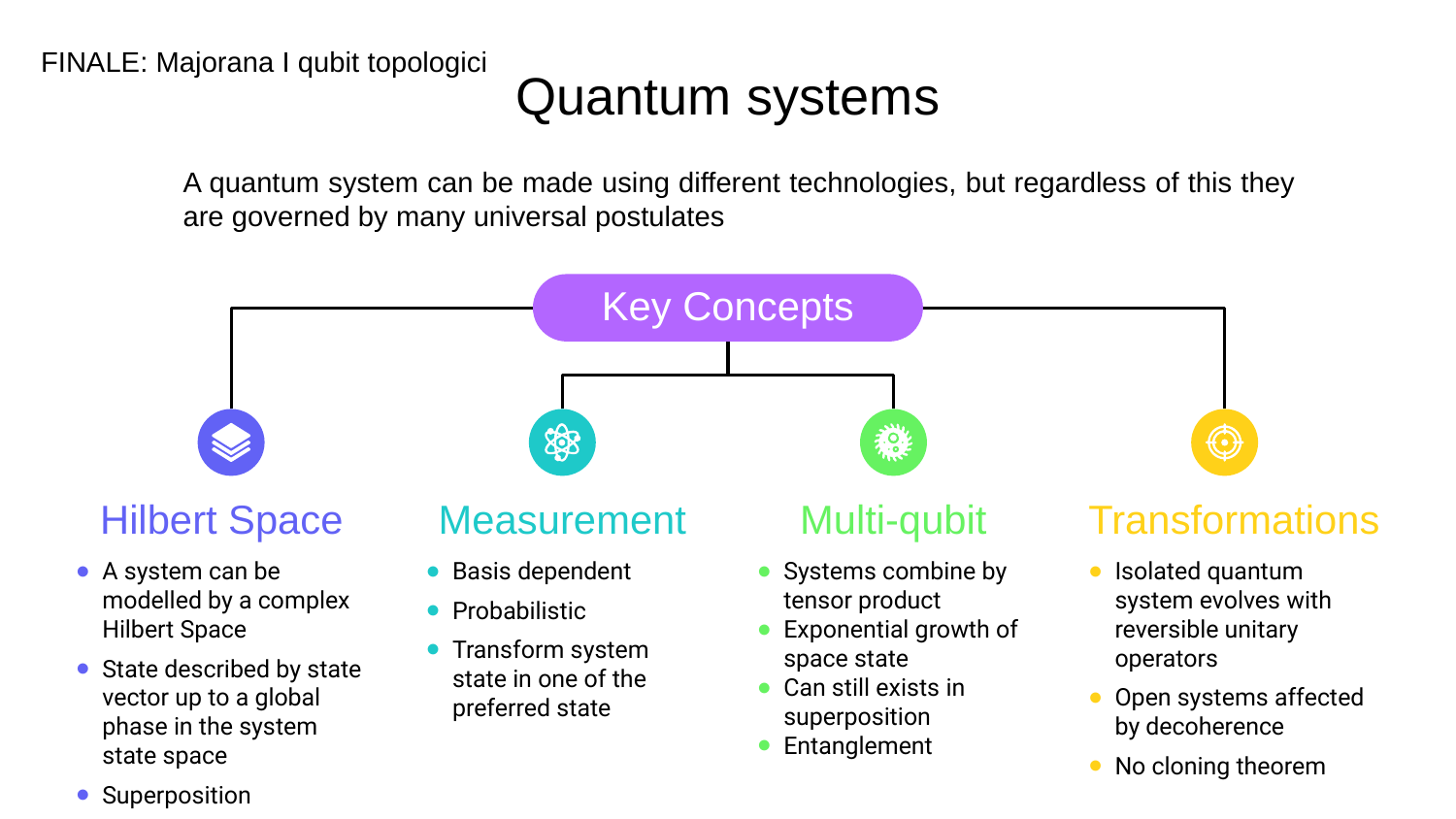

FINALE: Majorana I qubit topologici
# Quantum systems
A quantum system can be made using different technologies, but regardless of this they are governed by many universal postulates
Key Concepts

Hilbert Space
A system can be modelled by a complex Hilbert Space
State described by state vector up to a global phase in the system state space
Superposition
Measurement
Basis dependent
Probabilistic
Transform system state in one of the preferred state
Multi-qubit
Systems combine by tensor product
Exponential growth of space state
Can still exists in superposition
Entanglement
Transformations
Isolated quantum system evolves with reversible unitary operators
Open systems affected by decoherence
No cloning theorem